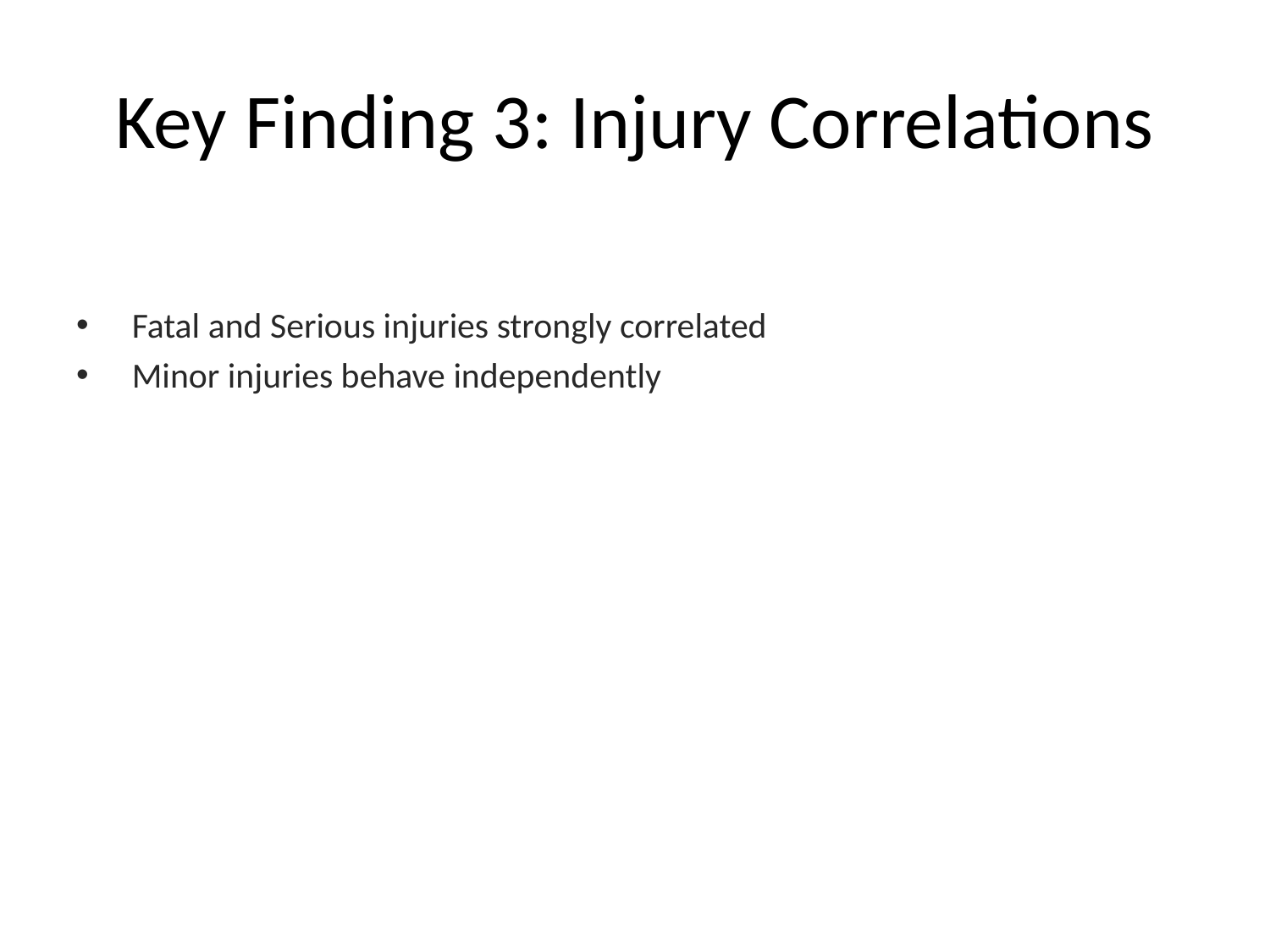

# Key Finding 3: Injury Correlations

 Fatal and Serious injuries strongly correlated
 Minor injuries behave independently